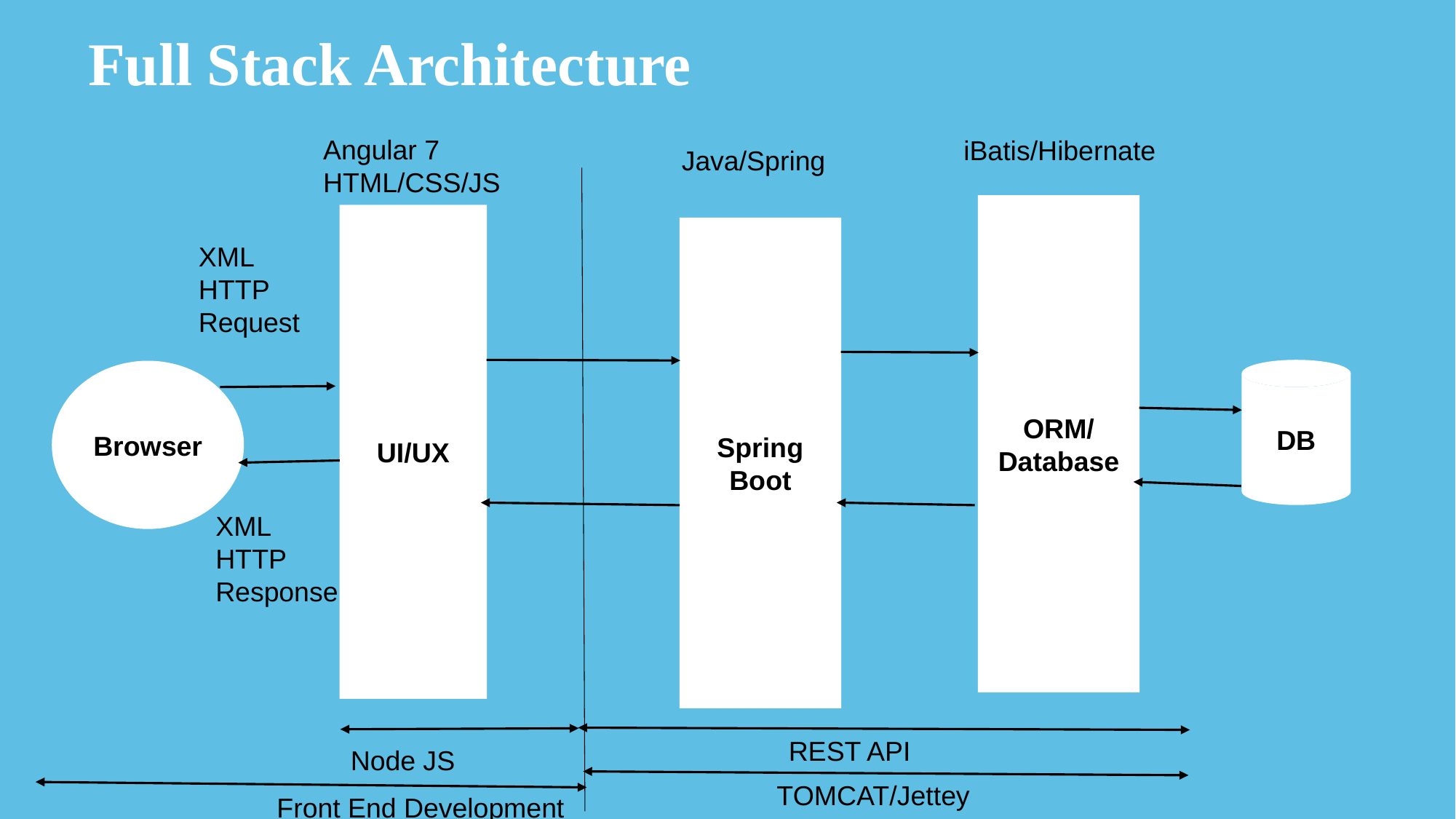

Full Stack Architecture
Angular 7
HTML/CSS/JS

iBatis/Hibernate
Java/Spring
ORM/
Database
UI/UX
Spring
Boot
XML HTTP
Request
DB
Browser
XML HTTP
Response
REST API
Node JS
TOMCAT/Jettey
Front End Development